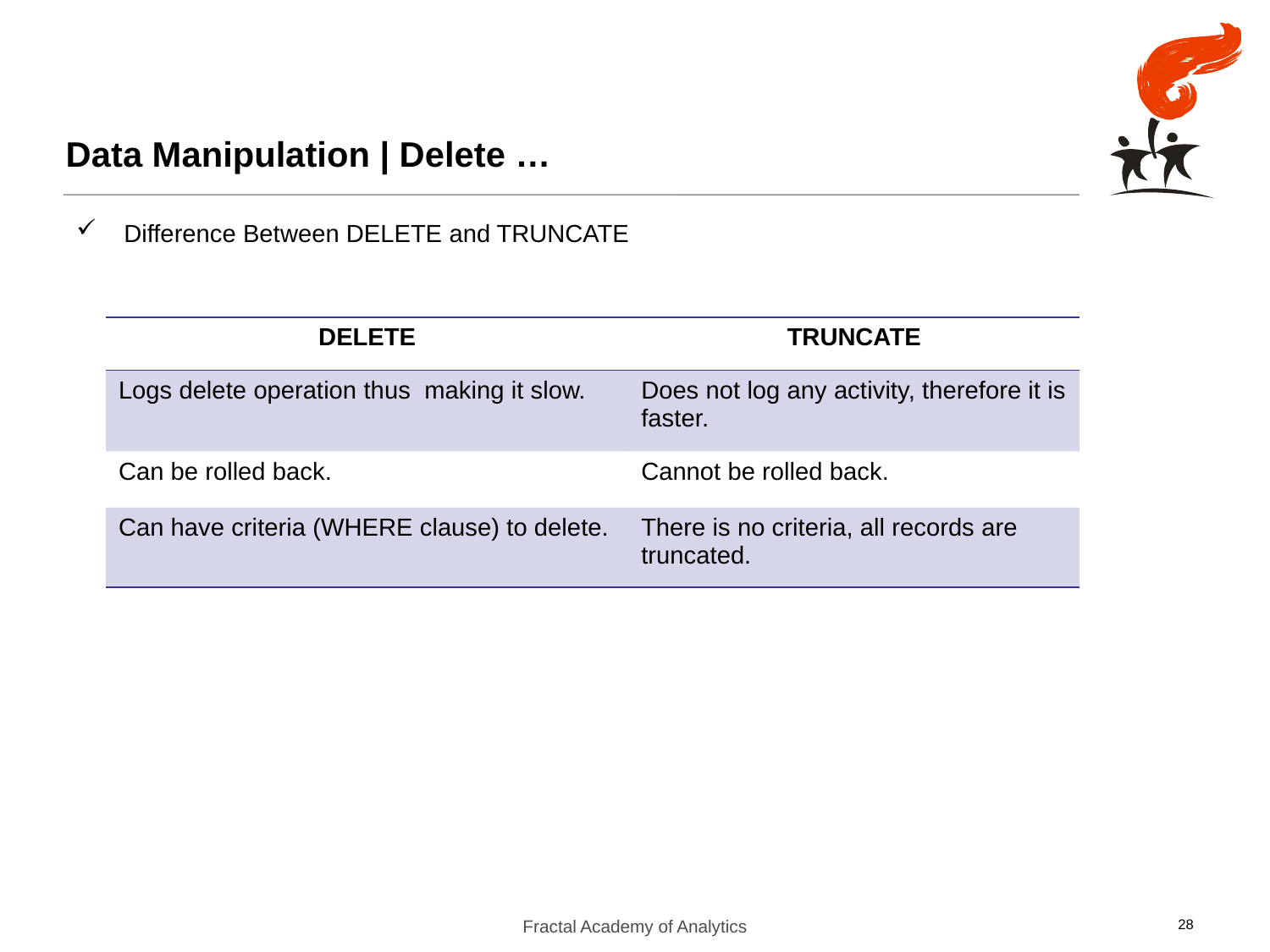

# Data Manipulation | Delete …
Difference Between DELETE and TRUNCATE

| DELETE | TRUNCATE |
| --- | --- |
| Logs delete operation thus making it slow. | Does not log any activity, therefore it is faster. |
| Can be rolled back. | Cannot be rolled back. |
| Can have criteria (WHERE clause) to delete. | There is no criteria, all records are truncated. |
Fractal Academy of Analytics
28